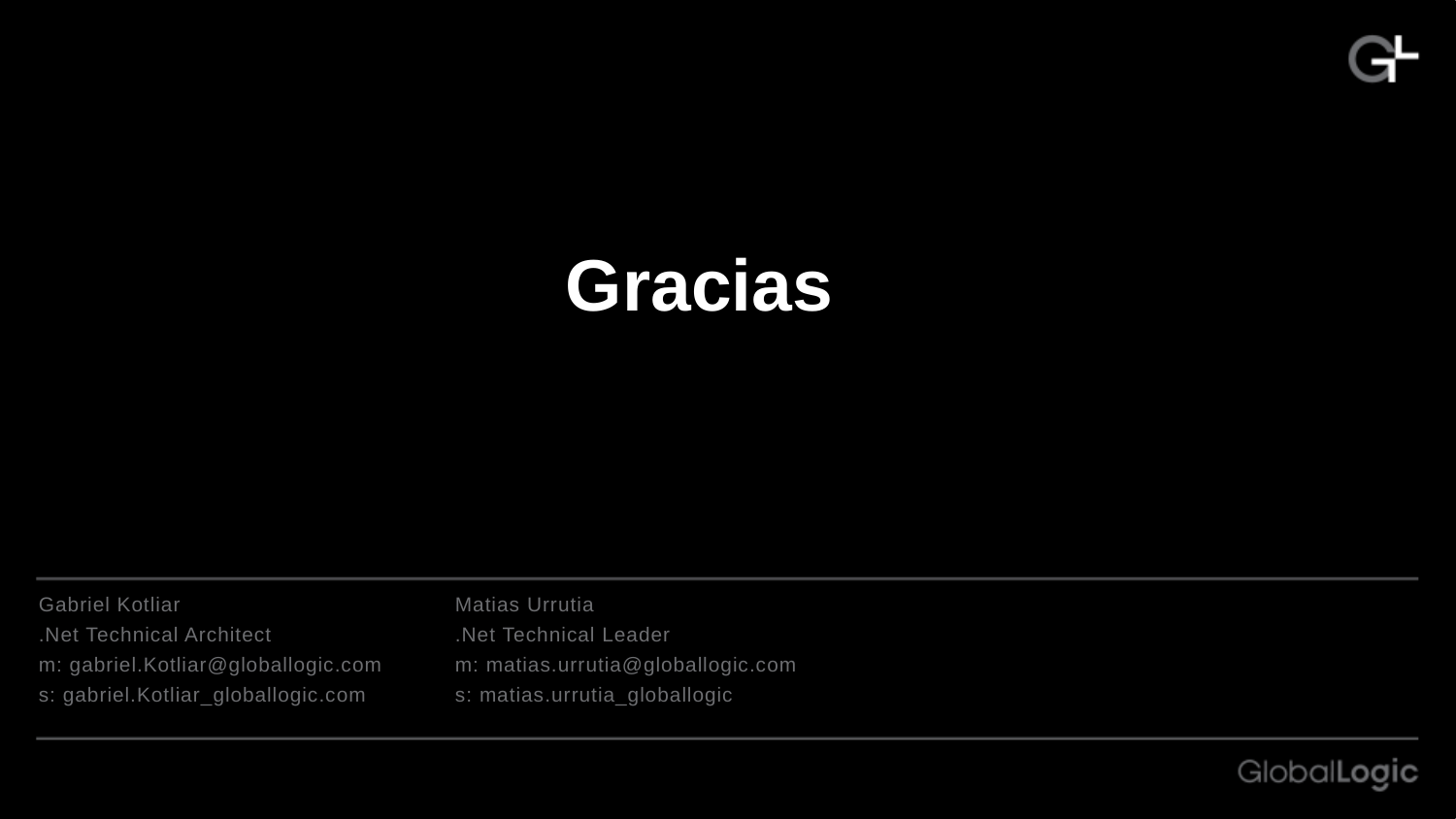

Gracias
Gabriel Kotliar
.Net Technical Architect
m: gabriel.Kotliar@globallogic.com
s: gabriel.Kotliar_globallogic.com
Matias Urrutia
.Net Technical Leader
m: matias.urrutia@globallogic.com
s: matias.urrutia_globallogic